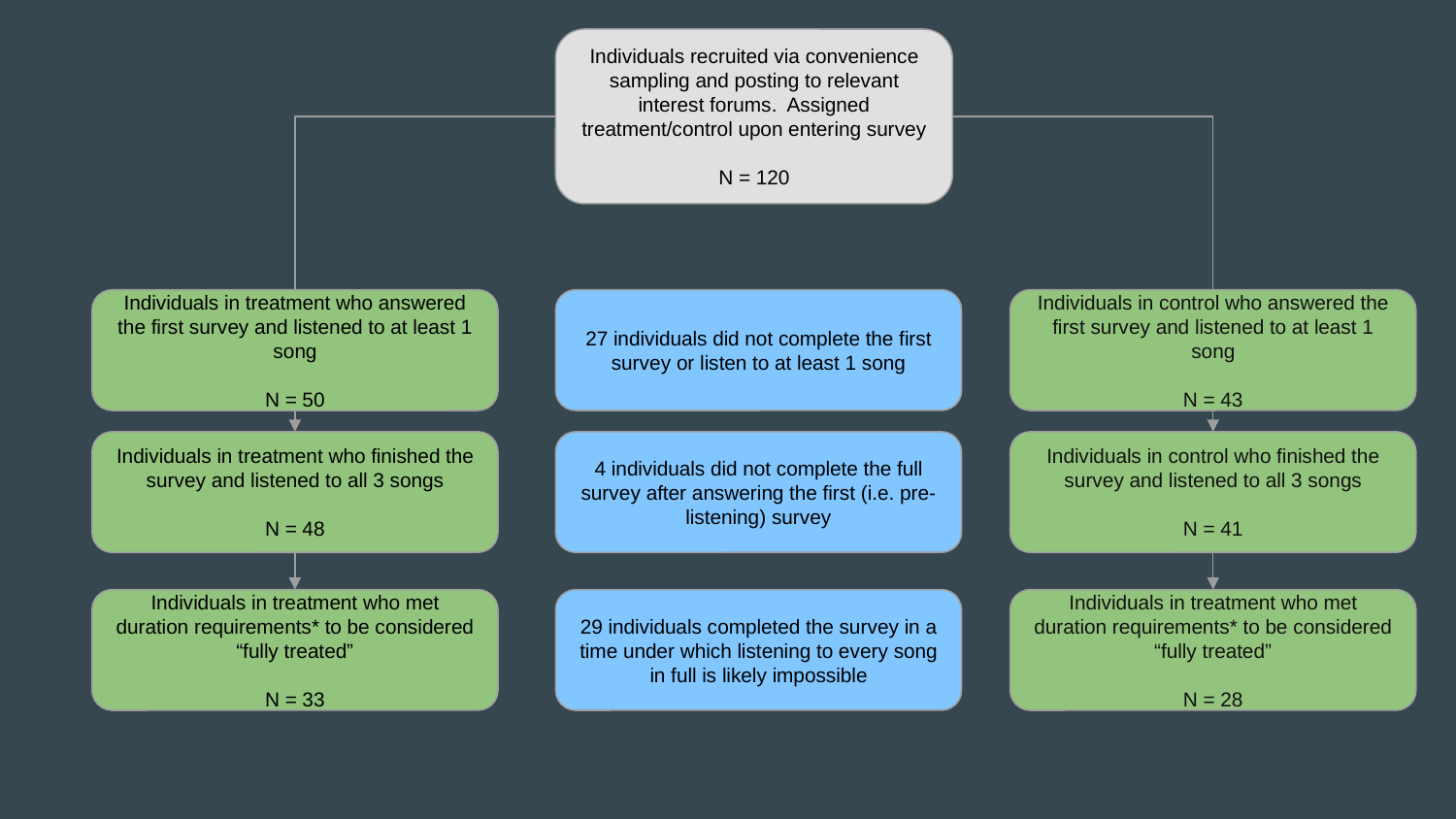

Individuals recruited via convenience sampling and posting to relevant interest forums.  Assigned treatment/control upon entering survey

N = 120
Individuals in control who answered the first survey and listened to at least 1 song

N = 43
27 individuals did not complete the first survey or listen to at least 1 song
Individuals in treatment who answered the first survey and listened to at least 1 song

N = 50
Individuals in control who finished the survey and listened to all 3 songs

N = 41
4 individuals did not complete the full survey after answering the first (i.e. pre-listening) survey
Individuals in treatment who finished the survey and listened to all 3 songs

N = 48
Individuals in treatment who met duration requirements* to be considered “fully treated”

N = 28
Individuals in treatment who met duration requirements* to be considered “fully treated”

N = 33
29 individuals completed the survey in a time under which listening to every song in full is likely impossible